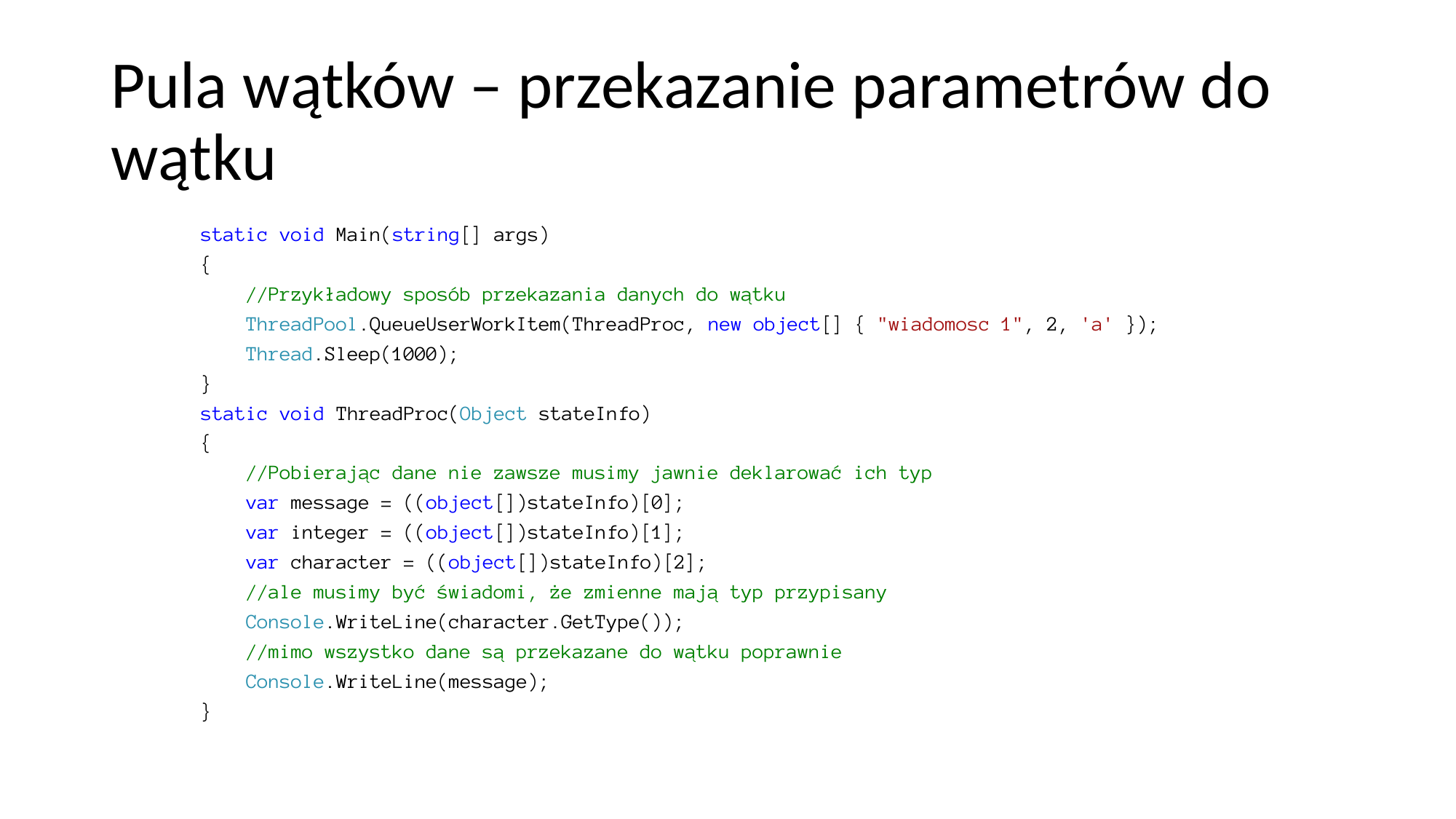

# Pula wątków – przekazanie parametrów do wątku
        static void Main(string[] args)
        {
            //Przykładowy sposób przekazania danych do wątku
            ThreadPool.QueueUserWorkItem(ThreadProc, new object[] { "wiadomosc 1", 2, 'a' });
            Thread.Sleep(1000);
        }
        static void ThreadProc(Object stateInfo)
        {
            //Pobierając dane nie zawsze musimy jawnie deklarować ich typ
            var message = ((object[])stateInfo)[0];
            var integer = ((object[])stateInfo)[1];
            var character = ((object[])stateInfo)[2];
            //ale musimy być świadomi, że zmienne mają typ przypisany
            Console.WriteLine(character.GetType());
            //mimo wszystko dane są przekazane do wątku poprawnie
            Console.WriteLine(message);
        }